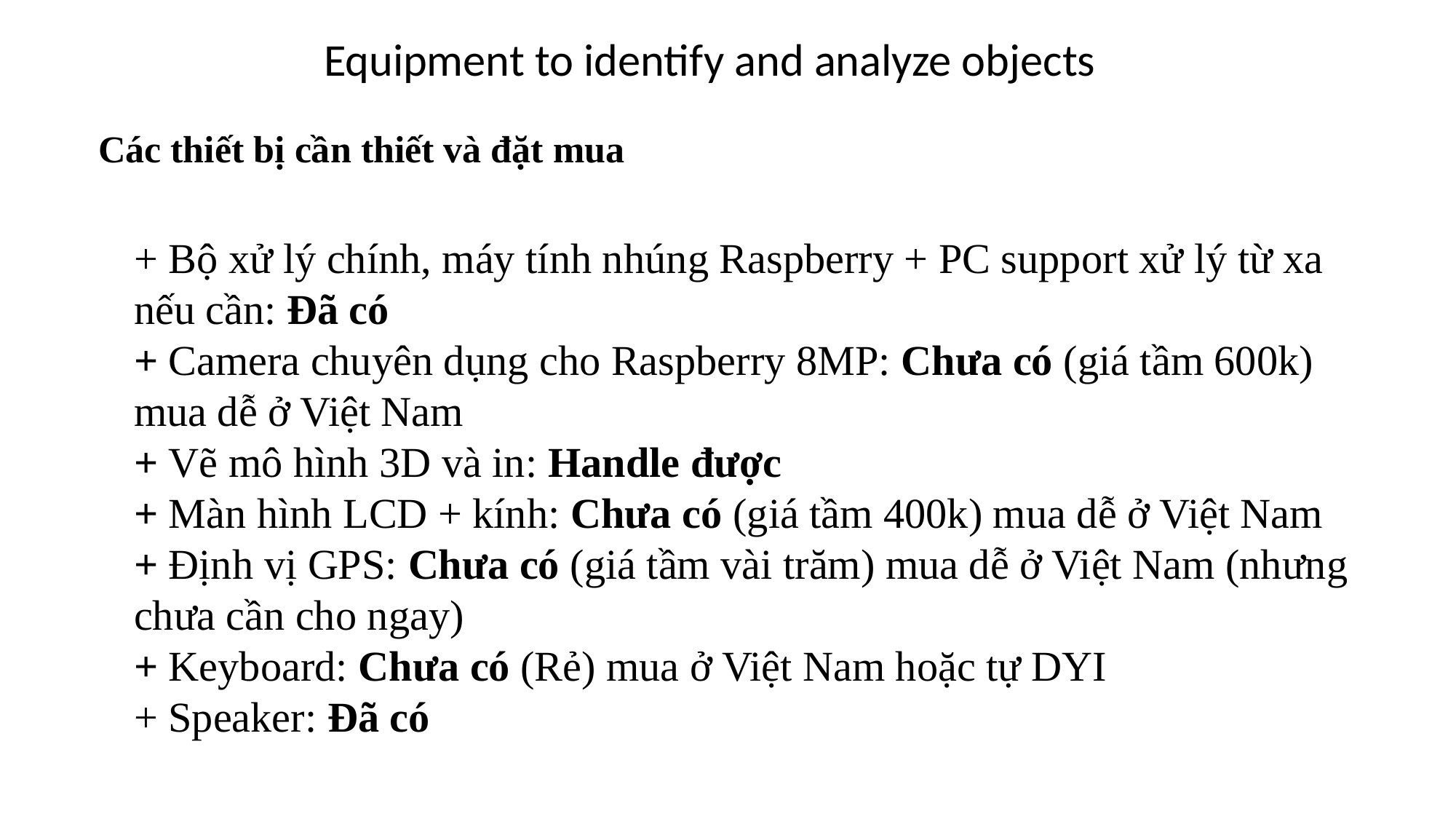

Equipment to identify and analyze objects
Các thiết bị cần thiết và đặt mua
+ Bộ xử lý chính, máy tính nhúng Raspberry + PC support xử lý từ xa nếu cần: Đã có
+ Camera chuyên dụng cho Raspberry 8MP: Chưa có (giá tầm 600k) mua dễ ở Việt Nam
+ Vẽ mô hình 3D và in: Handle được
+ Màn hình LCD + kính: Chưa có (giá tầm 400k) mua dễ ở Việt Nam
+ Định vị GPS: Chưa có (giá tầm vài trăm) mua dễ ở Việt Nam (nhưng chưa cần cho ngay)
+ Keyboard: Chưa có (Rẻ) mua ở Việt Nam hoặc tự DYI
+ Speaker: Đã có